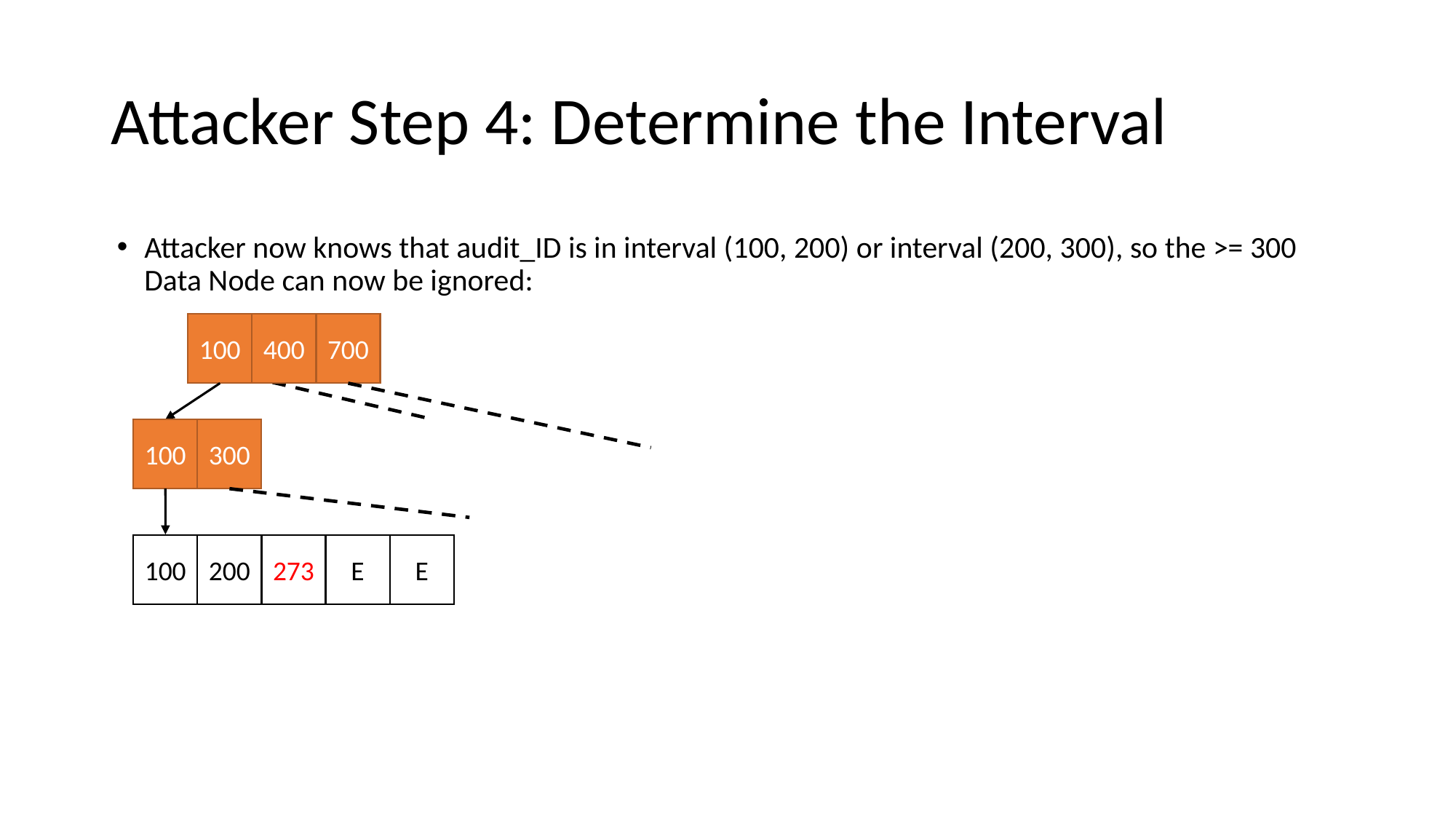

# Attacker Step 4: Determine the Interval

Attacker now knows that audit_ID is in interval (100, 200) or interval (200, 300), so the >= 300 Data Node can now be ignored:

700
100
400
100
300
E
E
200
273
100